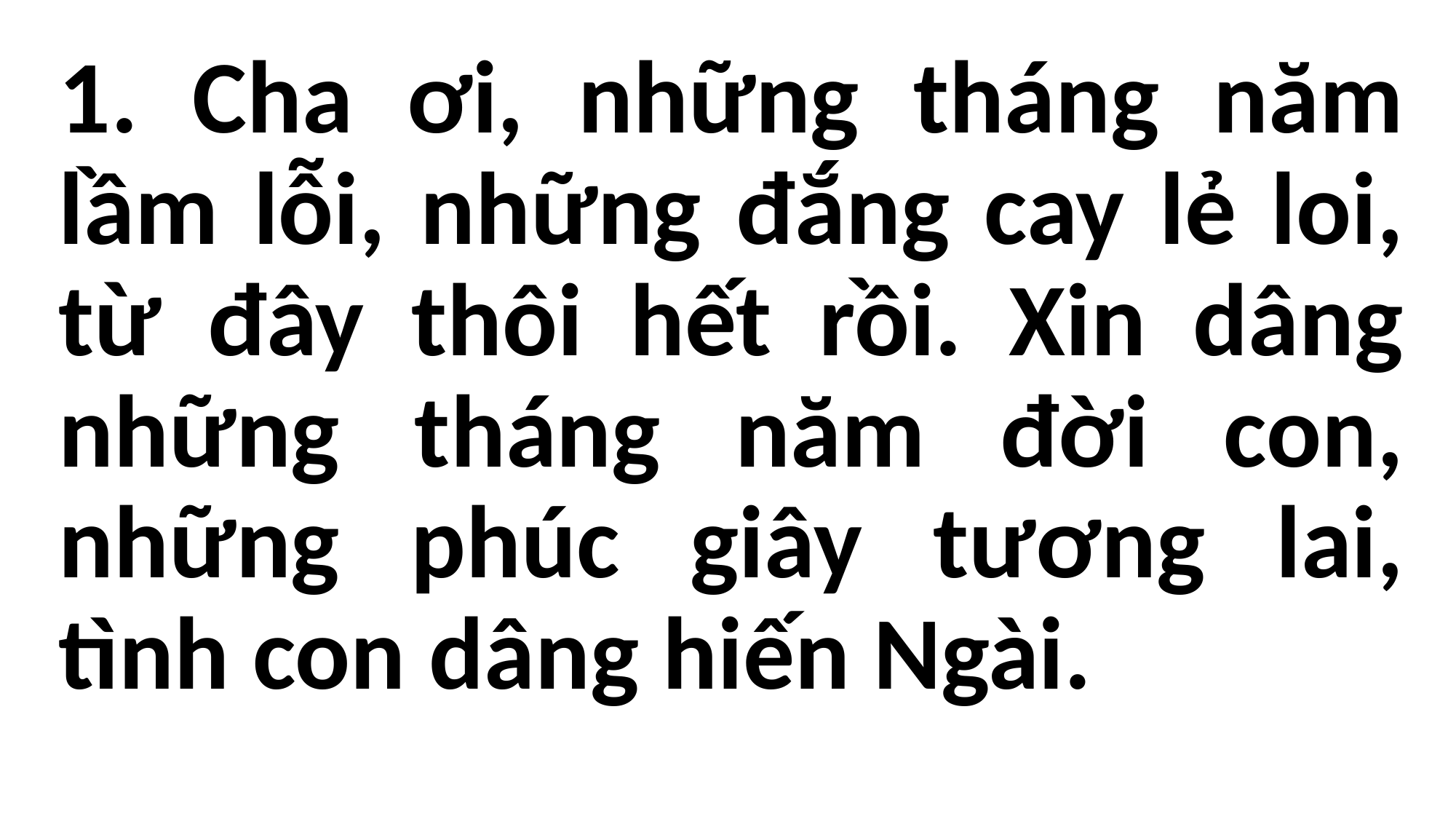

1. Cha ơi, những tháng năm lầm lỗi, những đắng cay lẻ loi, từ đây thôi hết rồi. Xin dâng những tháng năm đời con, những phúc giây tương lai, tình con dâng hiến Ngài.

#